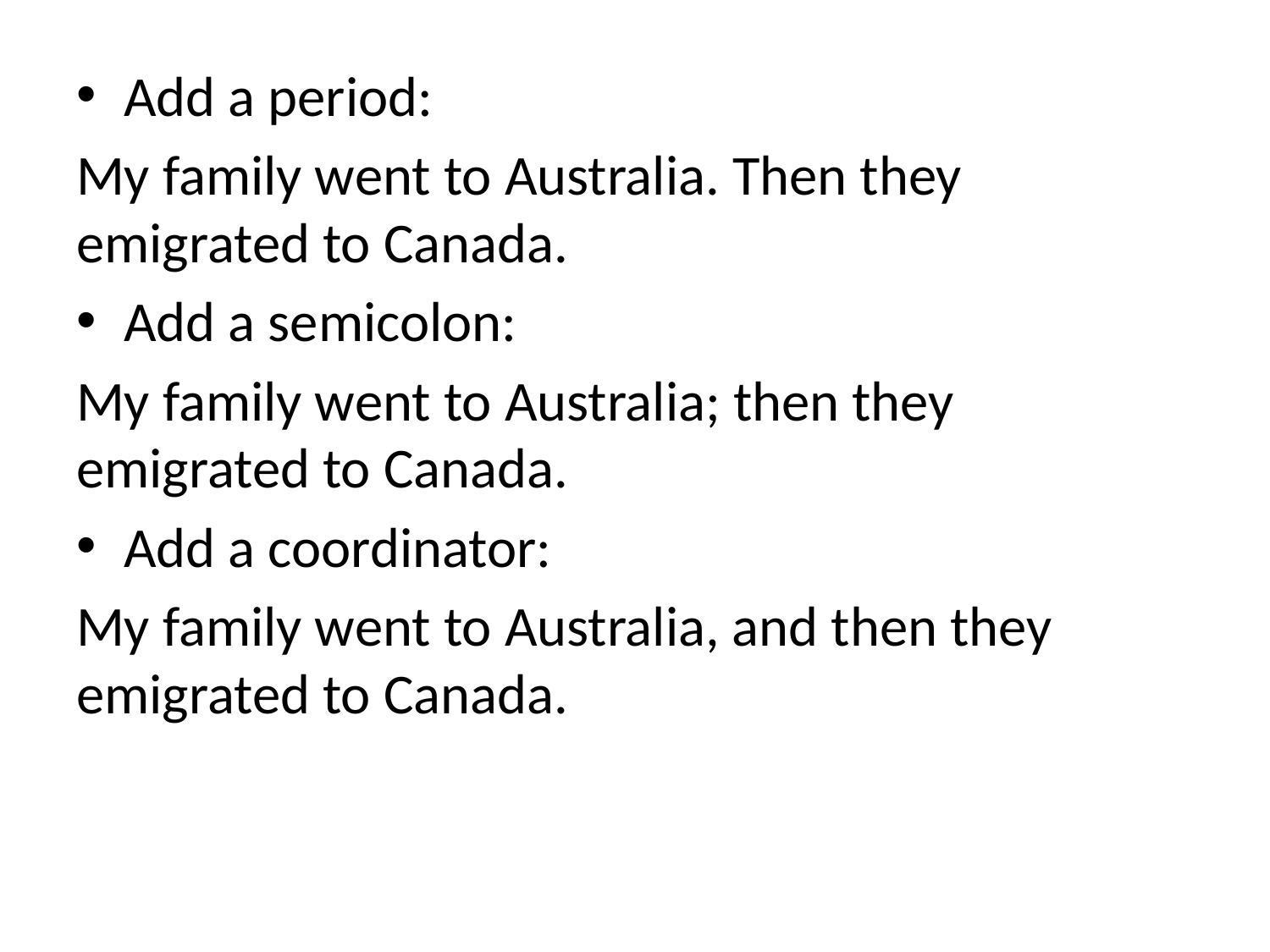

Add a period:
My family went to Australia. Then they emigrated to Canada.
Add a semicolon:
My family went to Australia; then they emigrated to Canada.
Add a coordinator:
My family went to Australia, and then they emigrated to Canada.